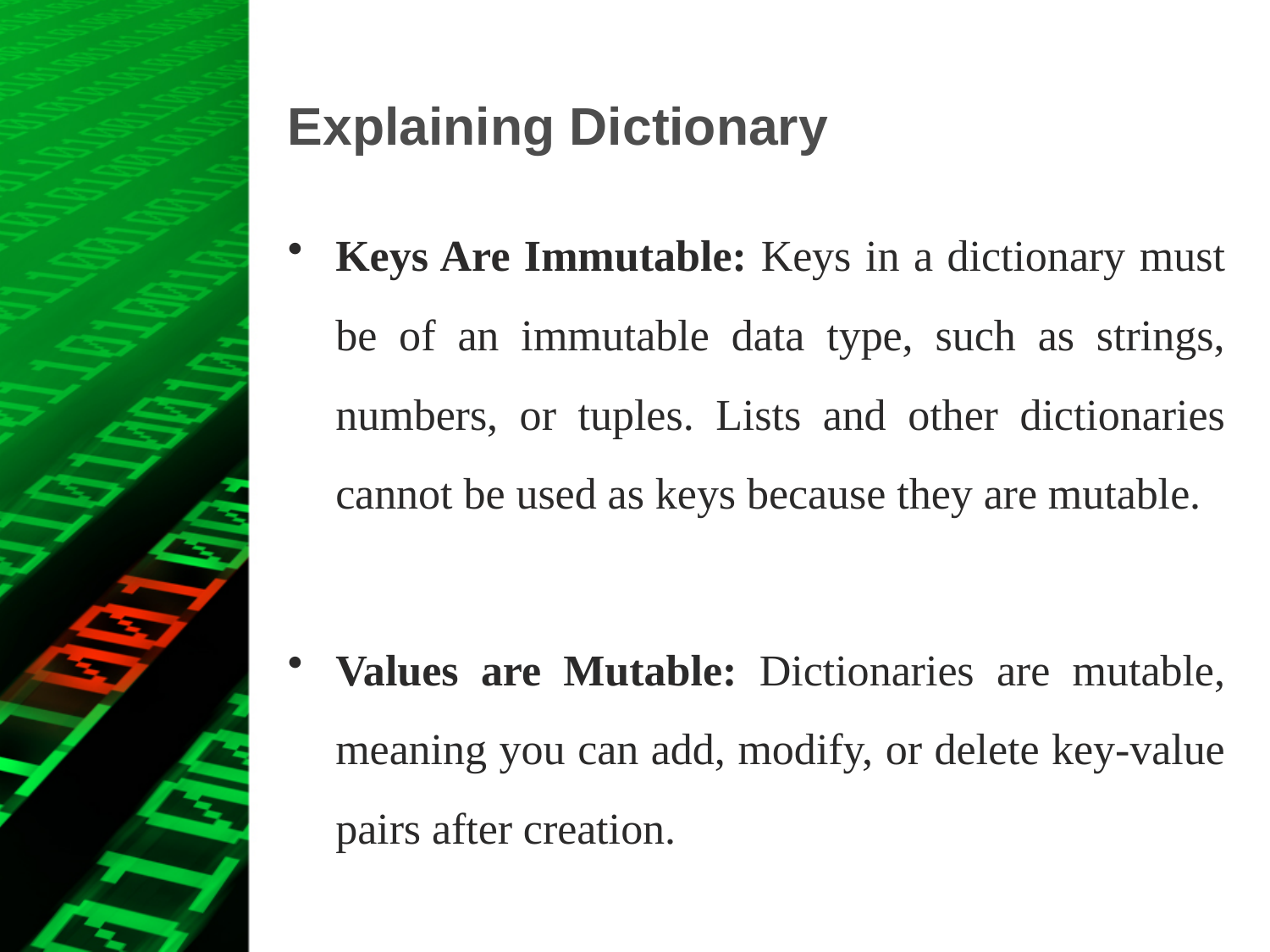

# Explaining Dictionary
Keys Are Immutable: Keys in a dictionary must be of an immutable data type, such as strings, numbers, or tuples. Lists and other dictionaries cannot be used as keys because they are mutable.

Values are Mutable: Dictionaries are mutable, meaning you can add, modify, or delete key-value pairs after creation.